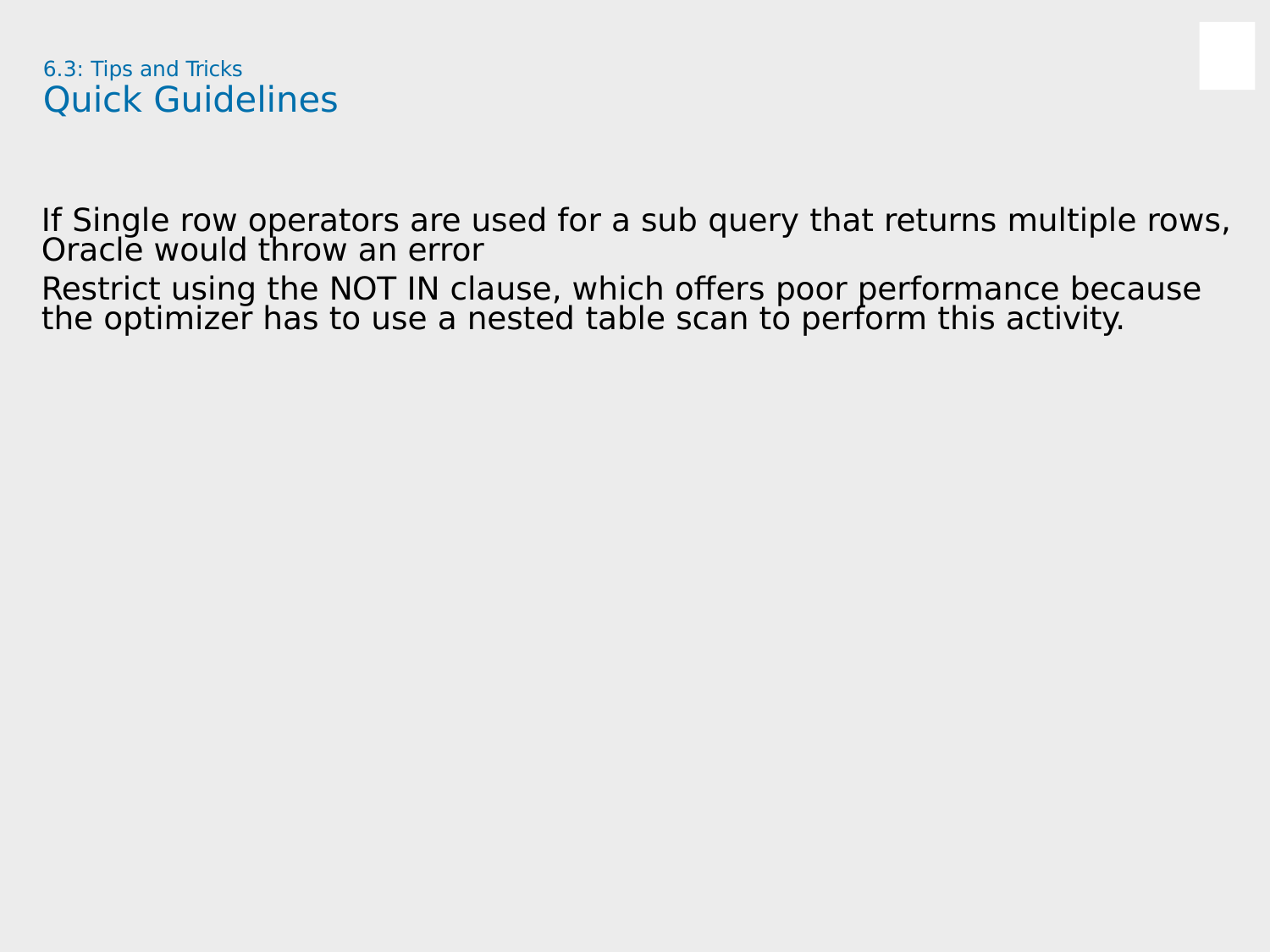

6.3: Tips and Tricks
# Quick Guidelines
If Single row operators are used for a sub query that returns multiple rows,  Oracle would throw an error
Restrict using the NOT IN clause, which offers poor performance because  the optimizer has to use a nested table scan to perform this activity.